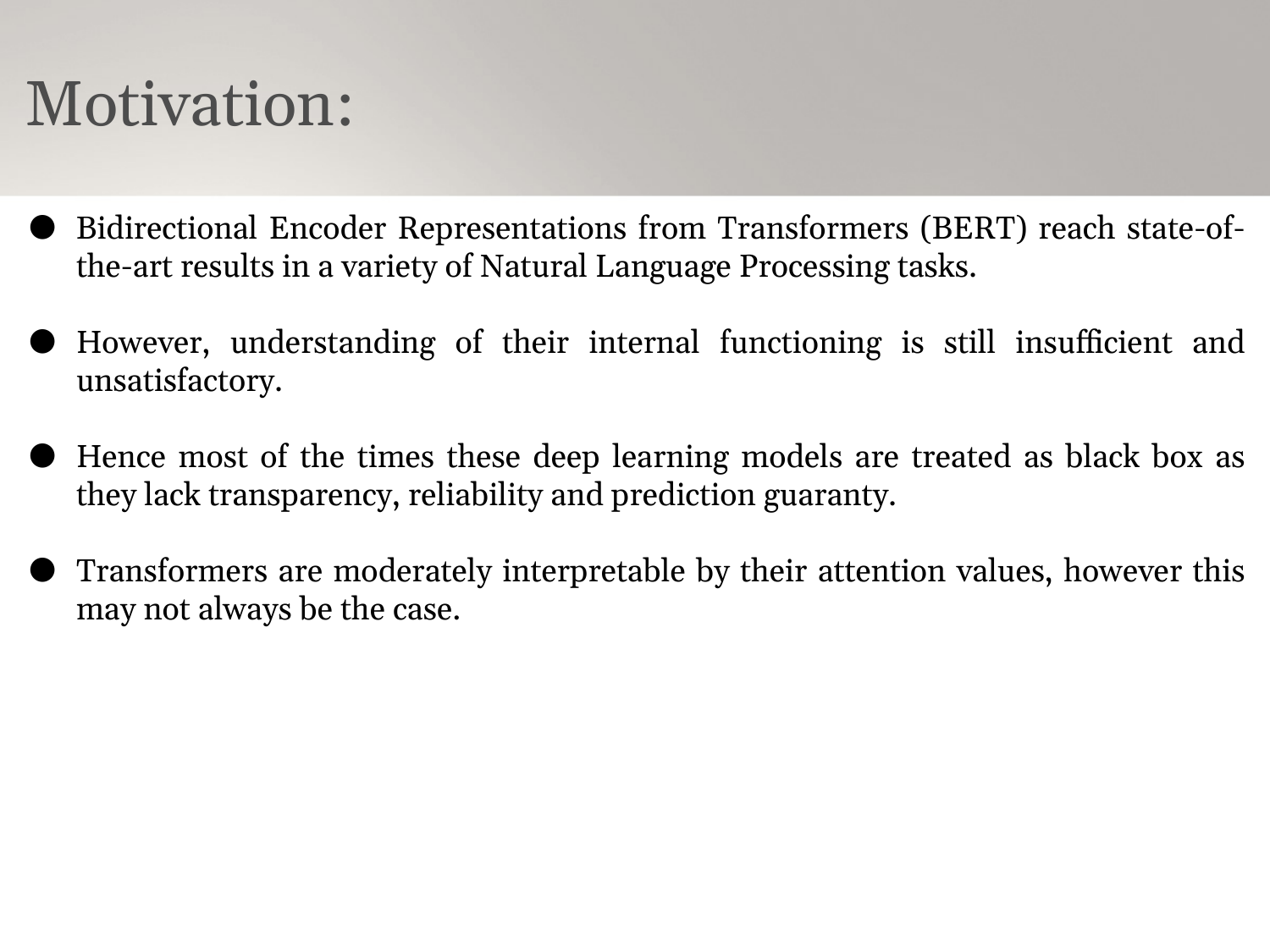

Motivation:
Bidirectional Encoder Representations from Transformers (BERT) reach state-of-the-art results in a variety of Natural Language Processing tasks.

However, understanding of their internal functioning is still insufficient and unsatisfactory.

Hence most of the times these deep learning models are treated as black box as they lack transparency, reliability and prediction guaranty.

Transformers are moderately interpretable by their attention values, however this may not always be the case.